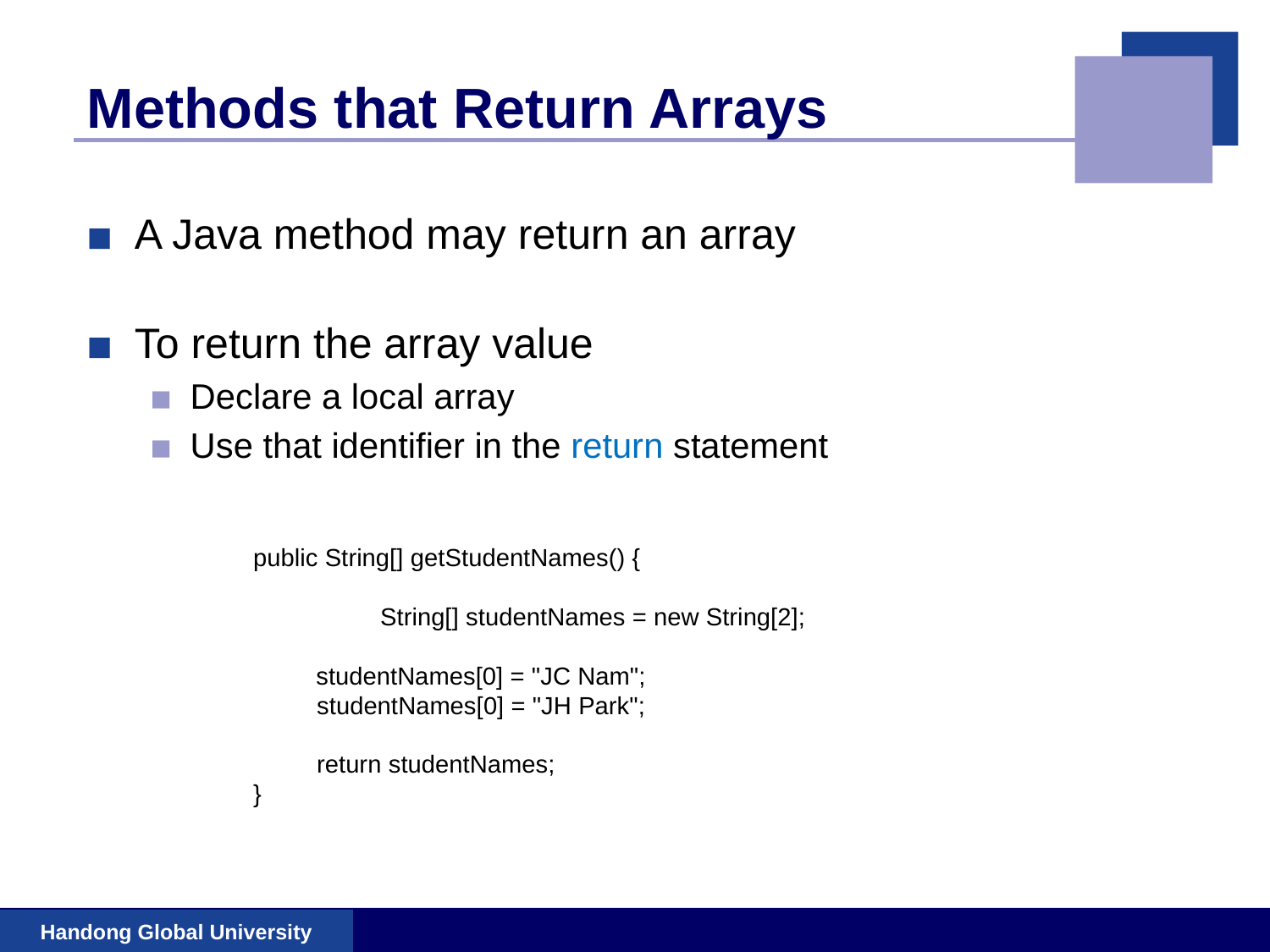

# Methods that Return Arrays
A Java method may return an array

To return the array value
Declare a local array
Use that identifier in the return statement
public String[] getStudentNames() {

	String[] studentNames = new String[2];

         studentNames[0] = "JC Nam";
studentNames[0] = "JH Park";

return studentNames;
}